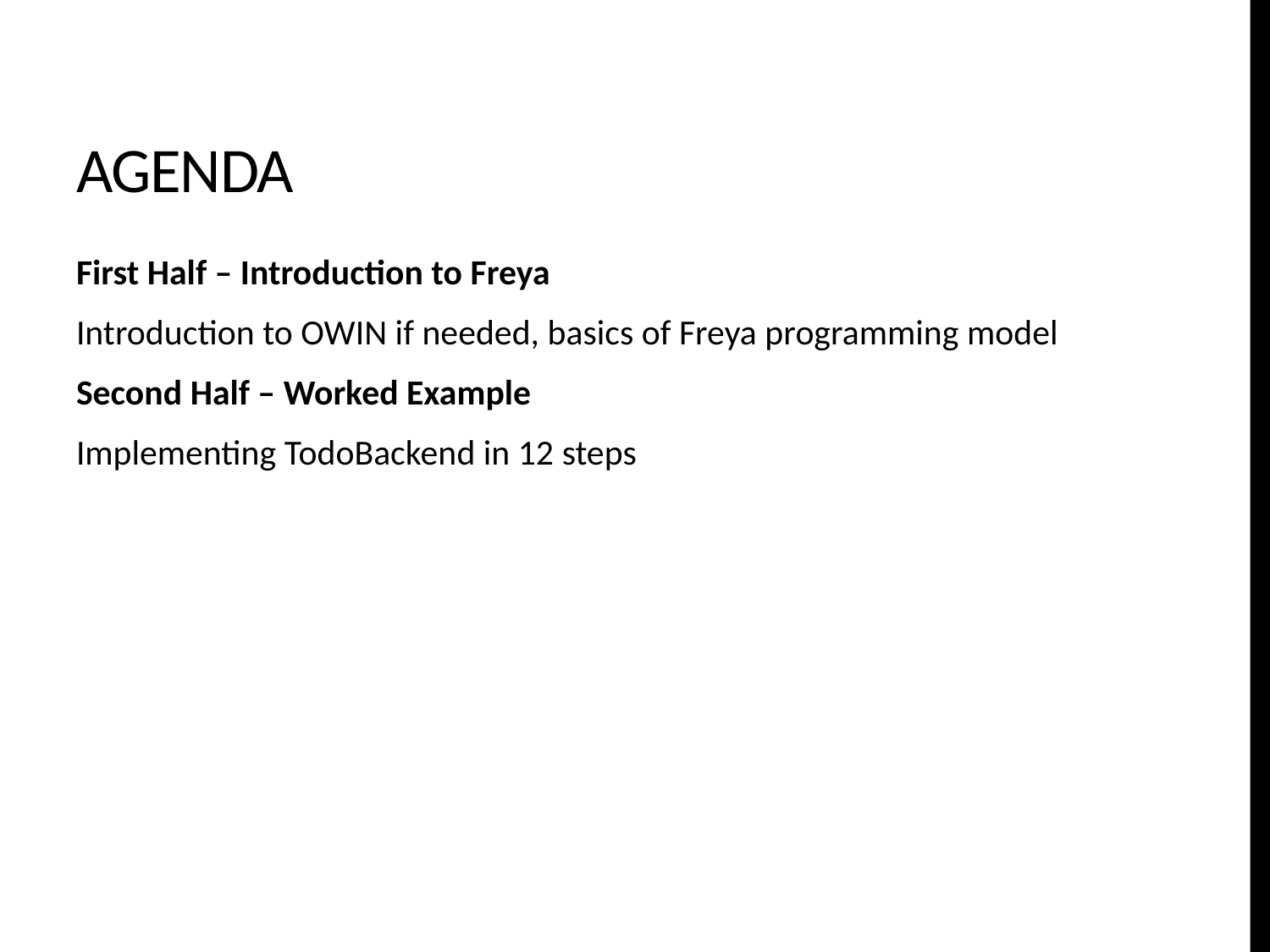

# agenda
First Half – Introduction to Freya
Introduction to OWIN if needed, basics of Freya programming model
Second Half – Worked Example
Implementing TodoBackend in 12 steps